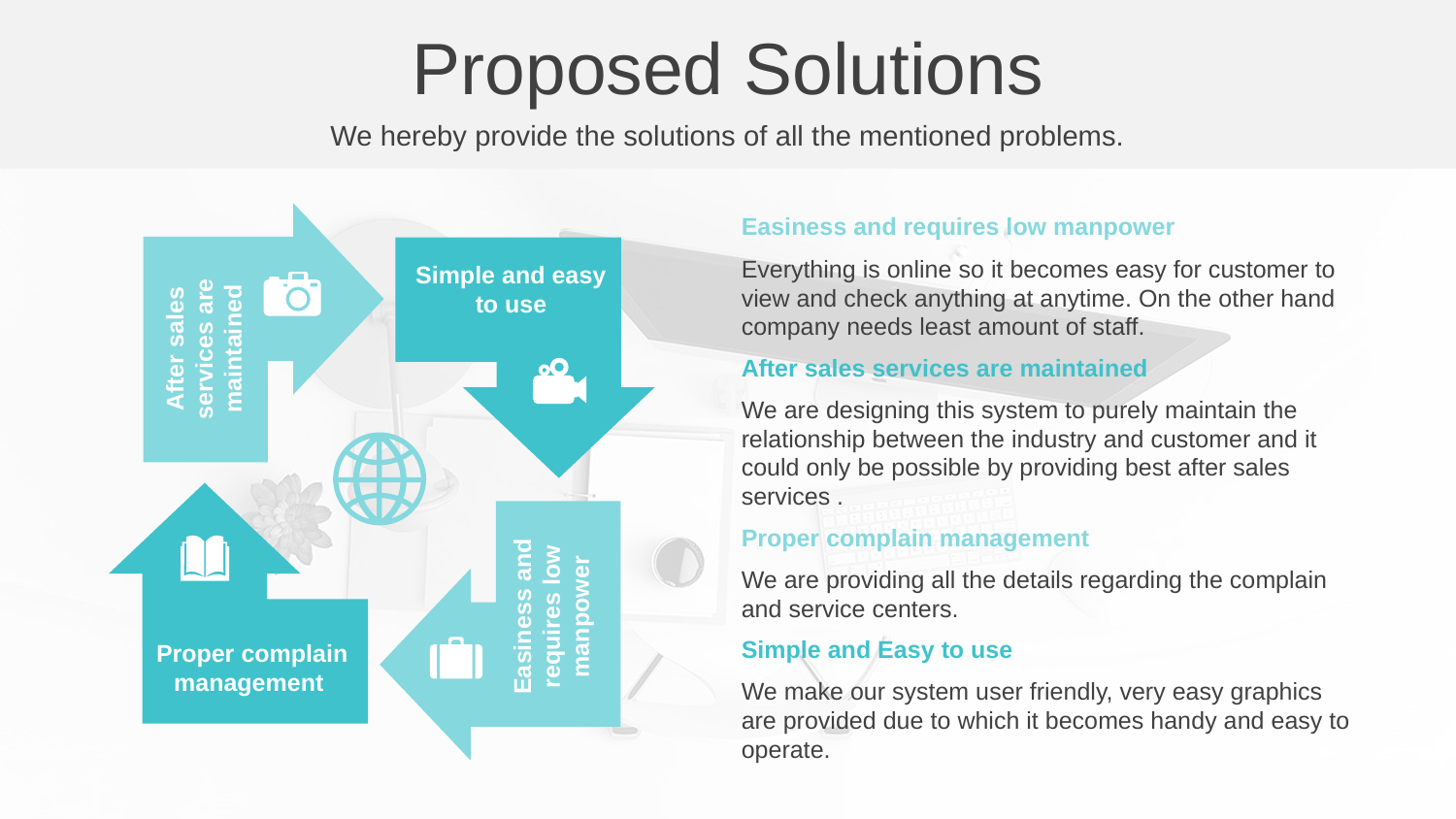

Proposed Solutions
We hereby provide the solutions of all the mentioned problems.

Easiness and requires low manpower

Everything is online so it becomes easy for customer to view and check anything at anytime. On the other hand company needs least amount of staff.

Simple and easy to use

After sales services are maintained

We are designing this system to purely maintain the relationship between the industry and customer and it could only be possible by providing best after sales services .
After sales services are maintained

Proper complain management

We are providing all the details regarding the complain and service centers.

Easiness and requires low manpower

Simple and Easy to use

We make our system user friendly, very easy graphics are provided due to which it becomes handy and easy to operate.
Proper complain management